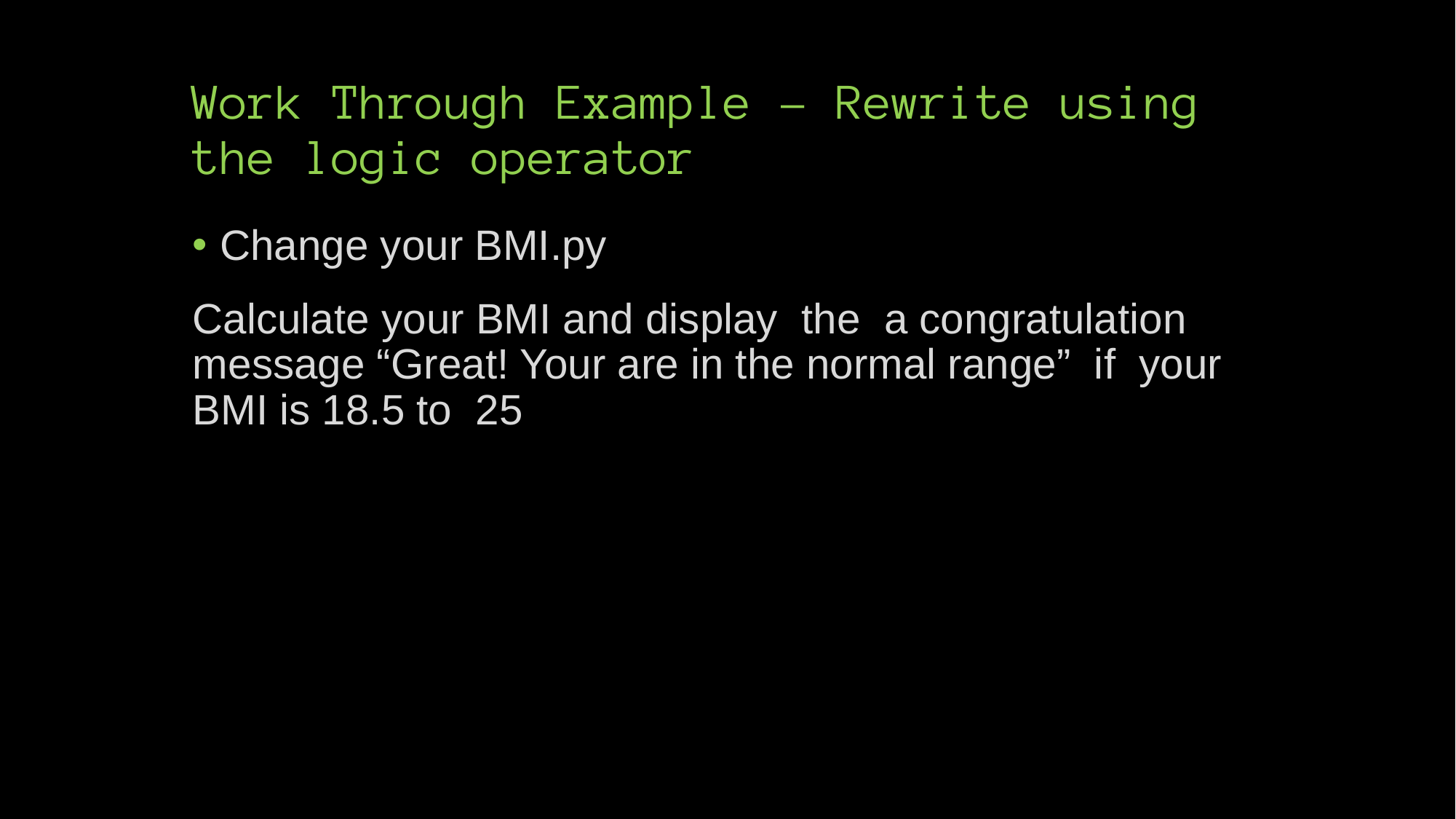

# Work Through Example – Rewrite using the logic operator
Change your BMI.py
Calculate your BMI and display  the  a congratulation message “Great! Your are in the normal range”  if  your BMI is 18.5 to  25